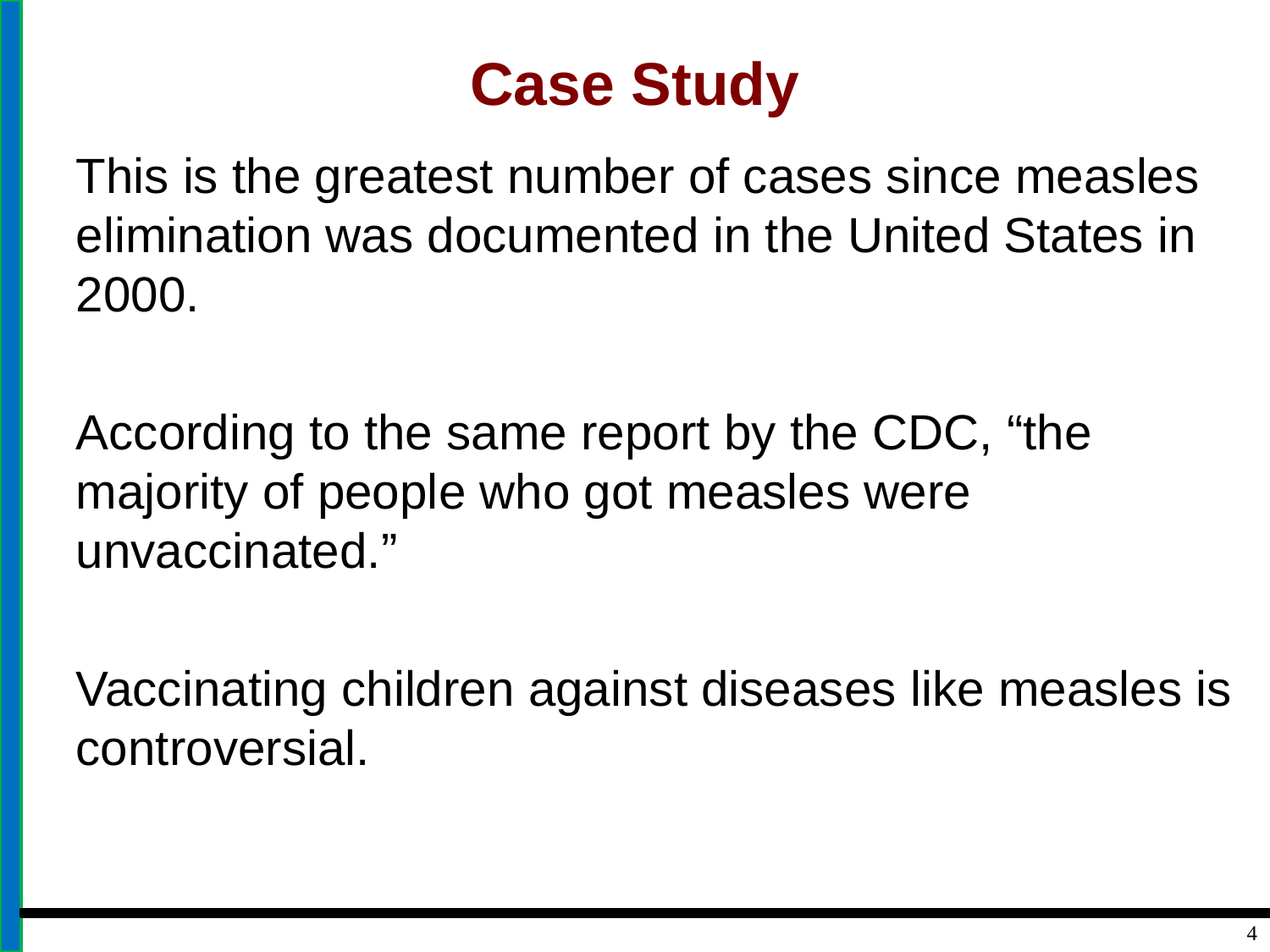

# Case Study
This is the greatest number of cases since measles elimination was documented in the United States in 2000.

According to the same report by the CDC, “the majority of people who got measles were unvaccinated.”

Vaccinating children against diseases like measles is controversial.